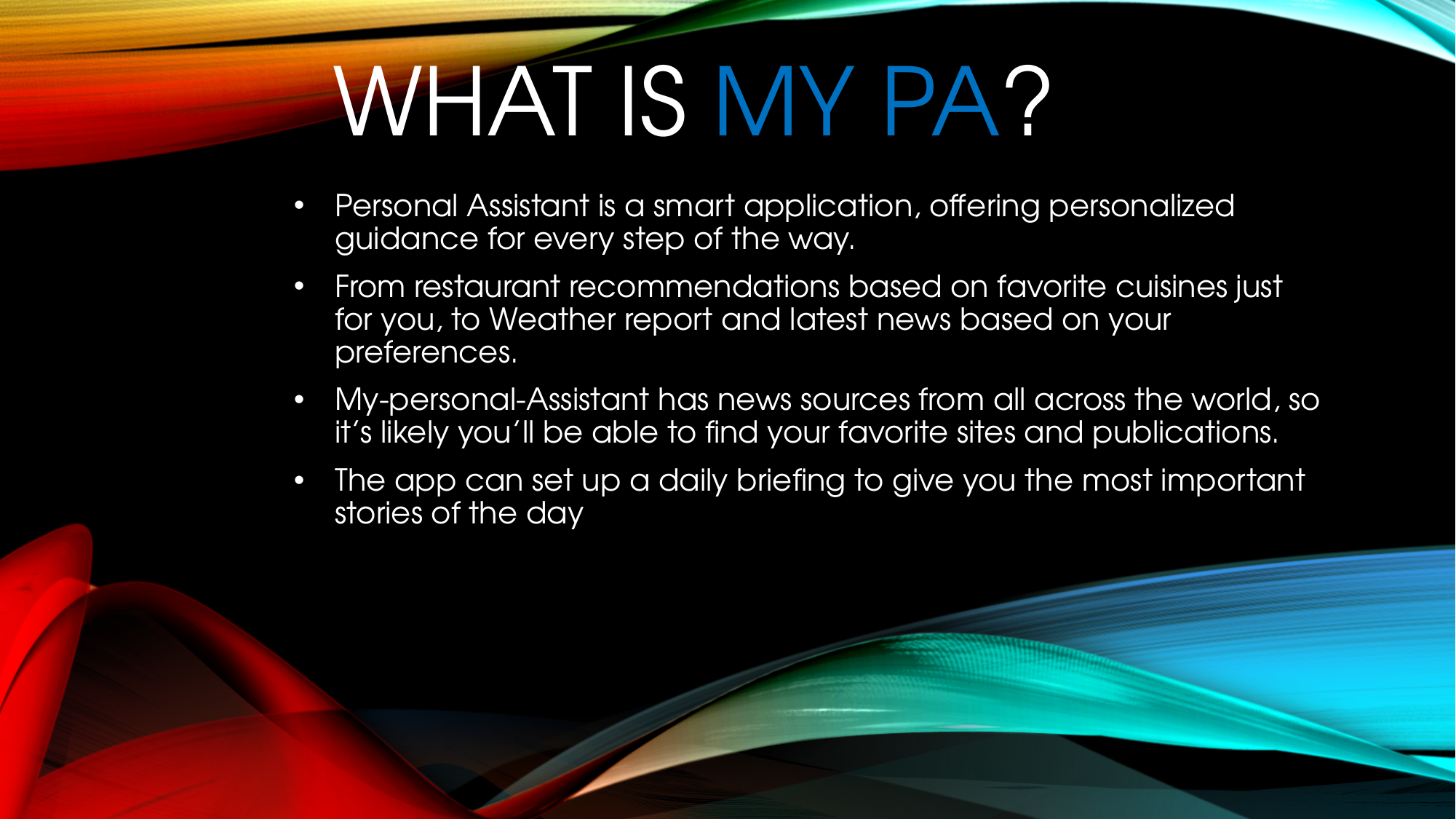

# What is My PA?
Personal Assistant is a smart application, offering personalized guidance for every step of the way.
From restaurant recommendations based on favorite cuisines just for you, to Weather report and latest news based on your preferences.
My-personal-Assistant has news sources from all across the world, so it’s likely you’ll be able to find your favorite sites and publications.
The app can set up a daily briefing to give you the most important stories of the day